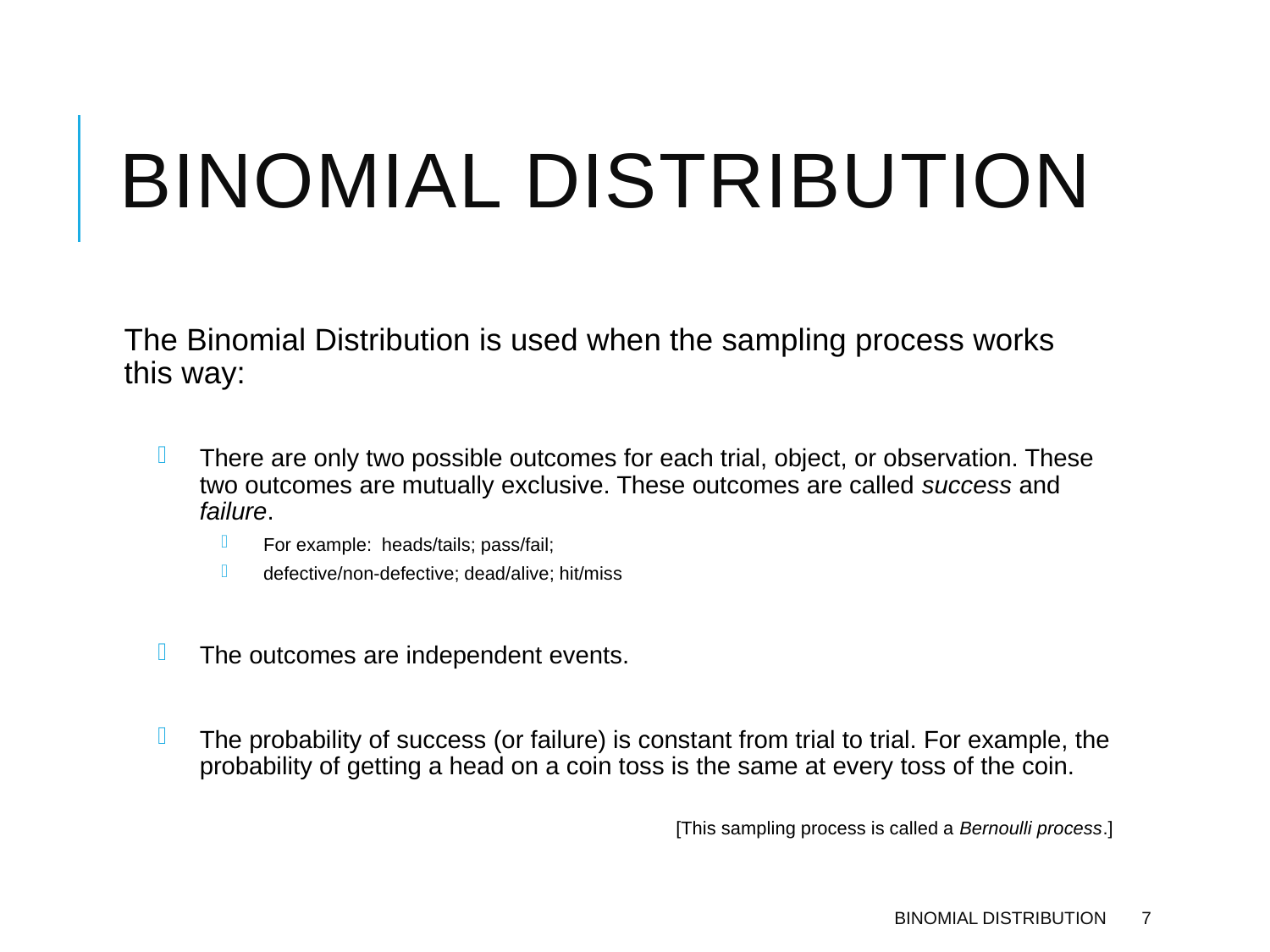

# Binomial Distribution
The Binomial Distribution is used when the sampling process works this way:

There are only two possible outcomes for each trial, object, or observation. These two outcomes are mutually exclusive. These outcomes are called success and failure.
For example:  heads/tails; pass/fail;
defective/non-defective; dead/alive; hit/miss

The outcomes are independent events.

The probability of success (or failure) is constant from trial to trial. For example, the probability of getting a head on a coin toss is the same at every toss of the coin.

[This sampling process is called a Bernoulli process.]

Binomial Distribution
7